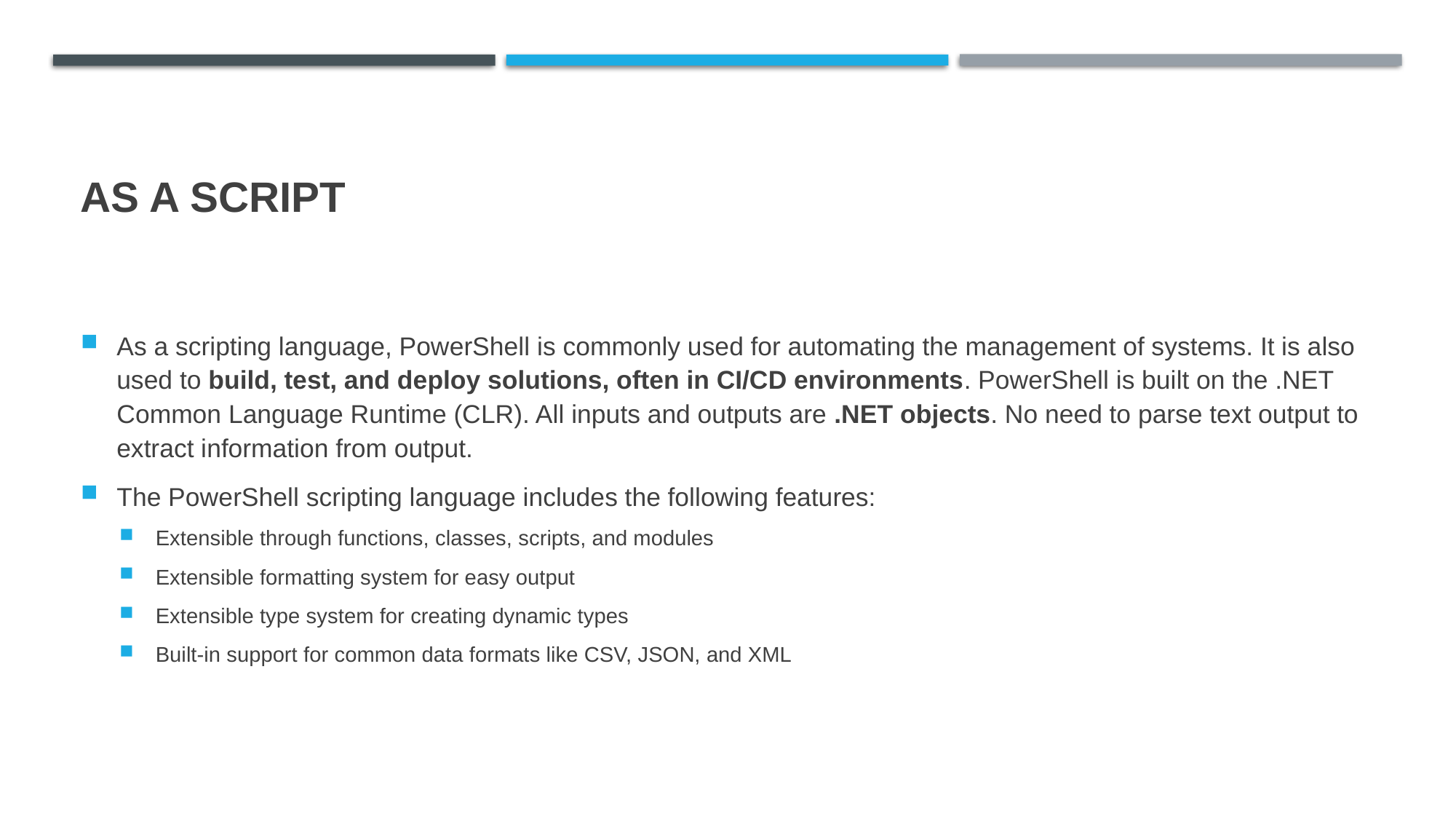

# As a script
As a scripting language, PowerShell is commonly used for automating the management of systems. It is also used to build, test, and deploy solutions, often in CI/CD environments. PowerShell is built on the .NET Common Language Runtime (CLR). All inputs and outputs are .NET objects. No need to parse text output to extract information from output.
The PowerShell scripting language includes the following features:
Extensible through functions, classes, scripts, and modules
Extensible formatting system for easy output
Extensible type system for creating dynamic types
Built-in support for common data formats like CSV, JSON, and XML